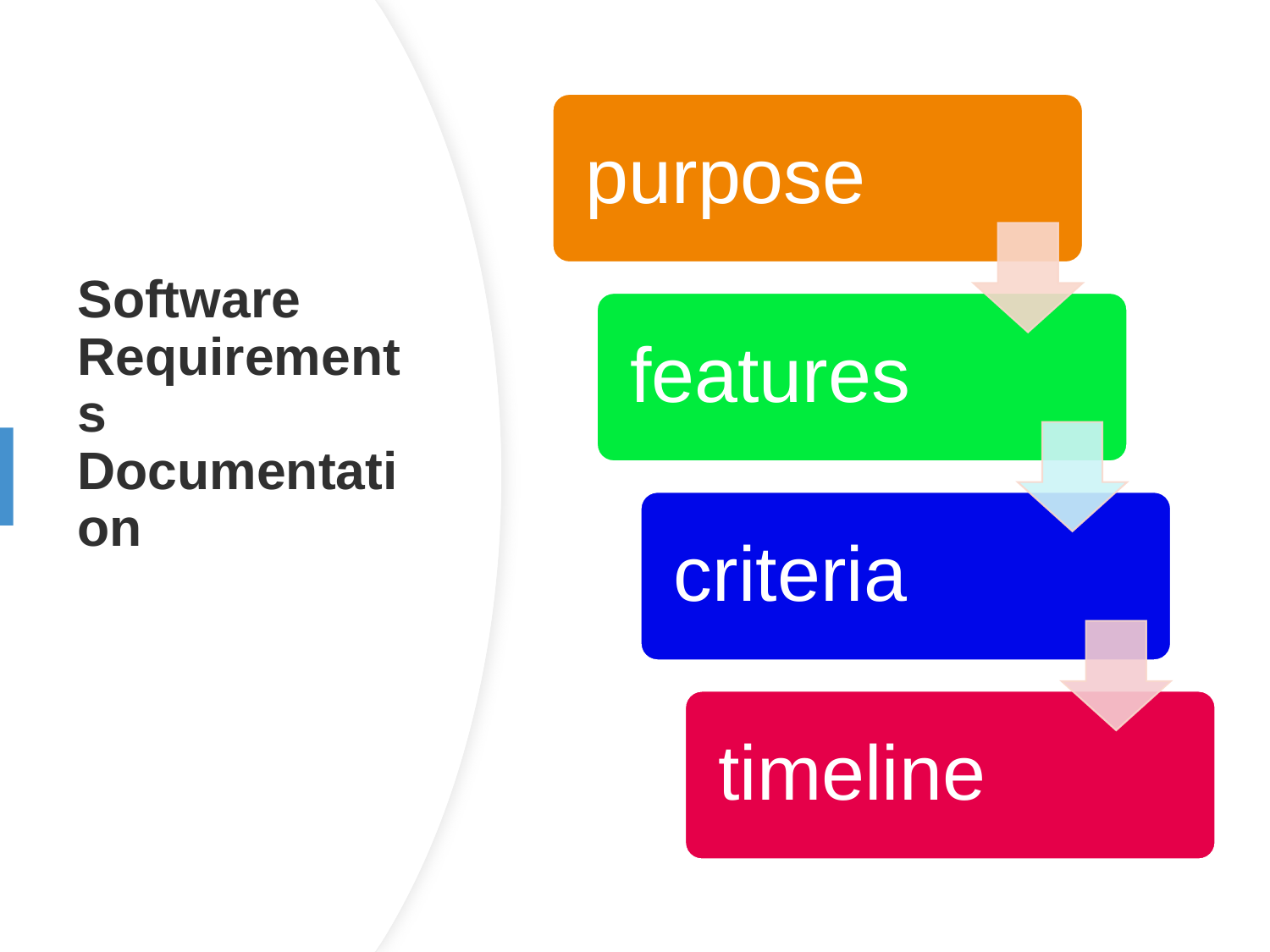

purpose
features
criteria
timeline

# Software Requirements Documentation